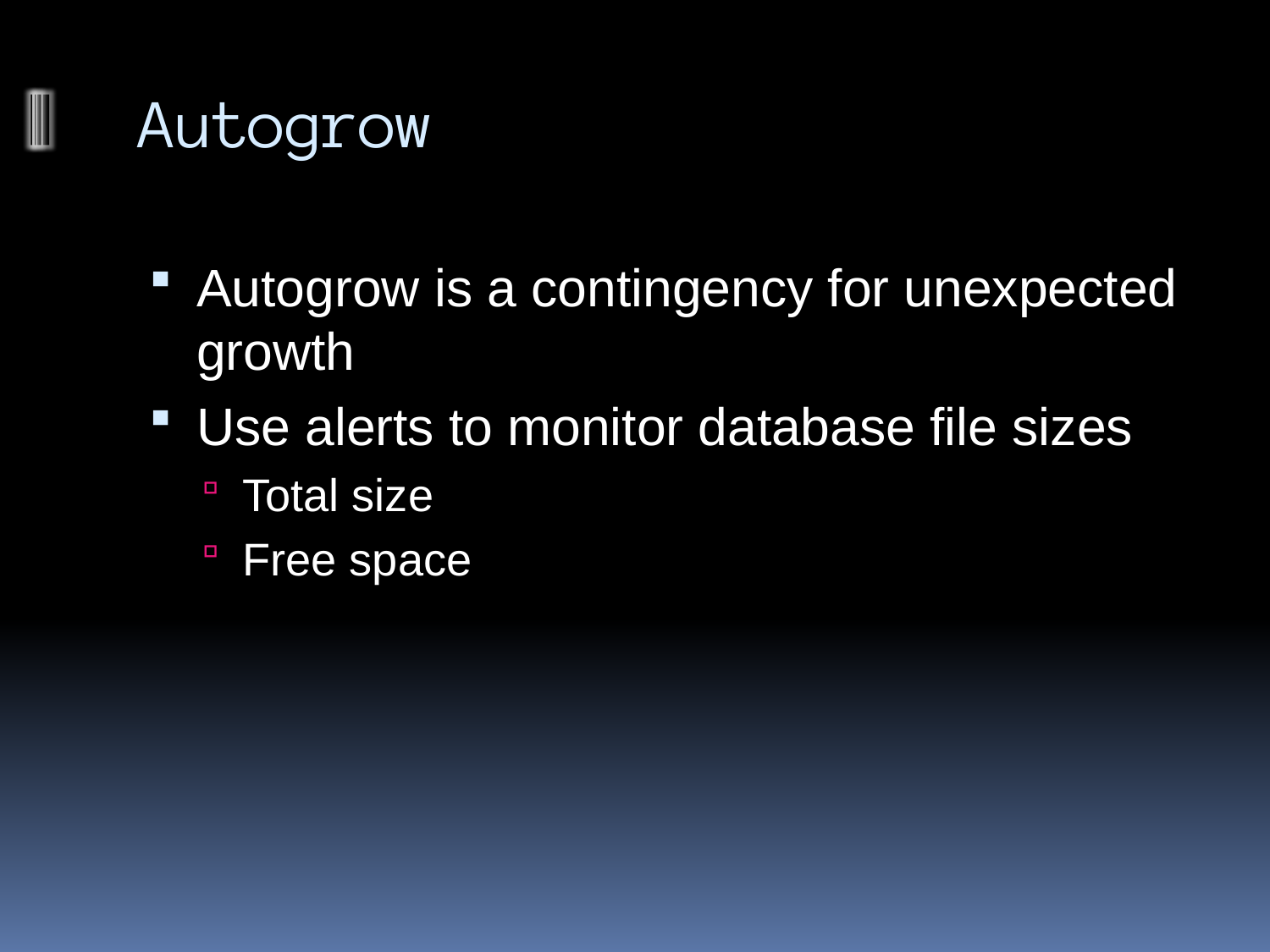

# Autogrow
Autogrow is a contingency for unexpected growth
Use alerts to monitor database file sizes
Total size
Free space